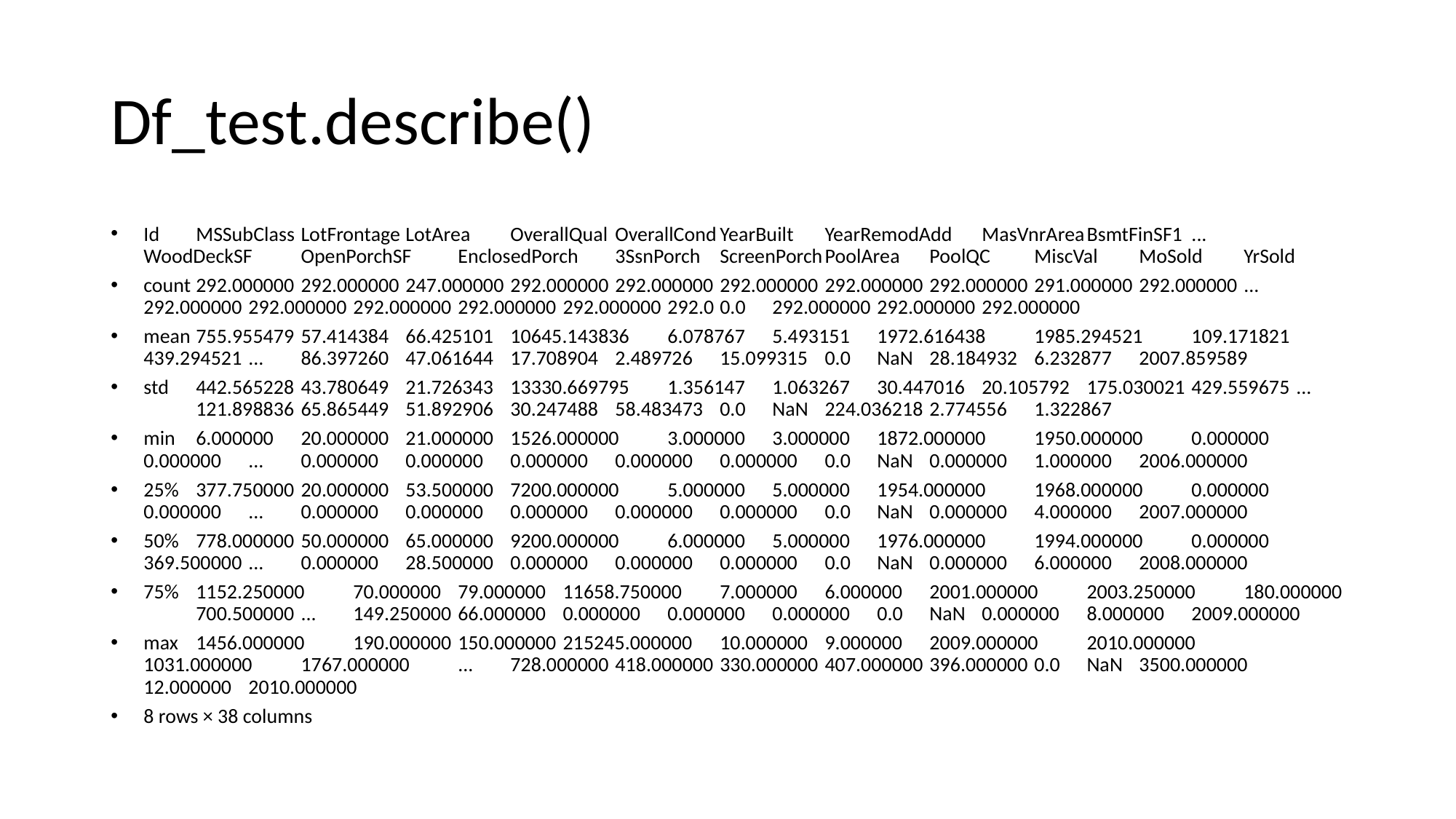

# Df_test.describe()
Id	MSSubClass	LotFrontage	LotArea	OverallQual	OverallCond	YearBuilt	YearRemodAdd	MasVnrArea	BsmtFinSF1	...	WoodDeckSF	OpenPorchSF	EnclosedPorch	3SsnPorch	ScreenPorch	PoolArea	PoolQC	MiscVal	MoSold	YrSold
count	292.000000	292.000000	247.000000	292.000000	292.000000	292.000000	292.000000	292.000000	291.000000	292.000000	...	292.000000	292.000000	292.000000	292.000000	292.000000	292.0	0.0	292.000000	292.000000	292.000000
mean	755.955479	57.414384	66.425101	10645.143836	6.078767	5.493151	1972.616438	1985.294521	109.171821	439.294521	...	86.397260	47.061644	17.708904	2.489726	15.099315	0.0	NaN	28.184932	6.232877	2007.859589
std	442.565228	43.780649	21.726343	13330.669795	1.356147	1.063267	30.447016	20.105792	175.030021	429.559675	...	121.898836	65.865449	51.892906	30.247488	58.483473	0.0	NaN	224.036218	2.774556	1.322867
min	6.000000	20.000000	21.000000	1526.000000	3.000000	3.000000	1872.000000	1950.000000	0.000000	0.000000	...	0.000000	0.000000	0.000000	0.000000	0.000000	0.0	NaN	0.000000	1.000000	2006.000000
25%	377.750000	20.000000	53.500000	7200.000000	5.000000	5.000000	1954.000000	1968.000000	0.000000	0.000000	...	0.000000	0.000000	0.000000	0.000000	0.000000	0.0	NaN	0.000000	4.000000	2007.000000
50%	778.000000	50.000000	65.000000	9200.000000	6.000000	5.000000	1976.000000	1994.000000	0.000000	369.500000	...	0.000000	28.500000	0.000000	0.000000	0.000000	0.0	NaN	0.000000	6.000000	2008.000000
75%	1152.250000	70.000000	79.000000	11658.750000	7.000000	6.000000	2001.000000	2003.250000	180.000000	700.500000	...	149.250000	66.000000	0.000000	0.000000	0.000000	0.0	NaN	0.000000	8.000000	2009.000000
max	1456.000000	190.000000	150.000000	215245.000000	10.000000	9.000000	2009.000000	2010.000000	1031.000000	1767.000000	...	728.000000	418.000000	330.000000	407.000000	396.000000	0.0	NaN	3500.000000	12.000000	2010.000000
8 rows × 38 columns